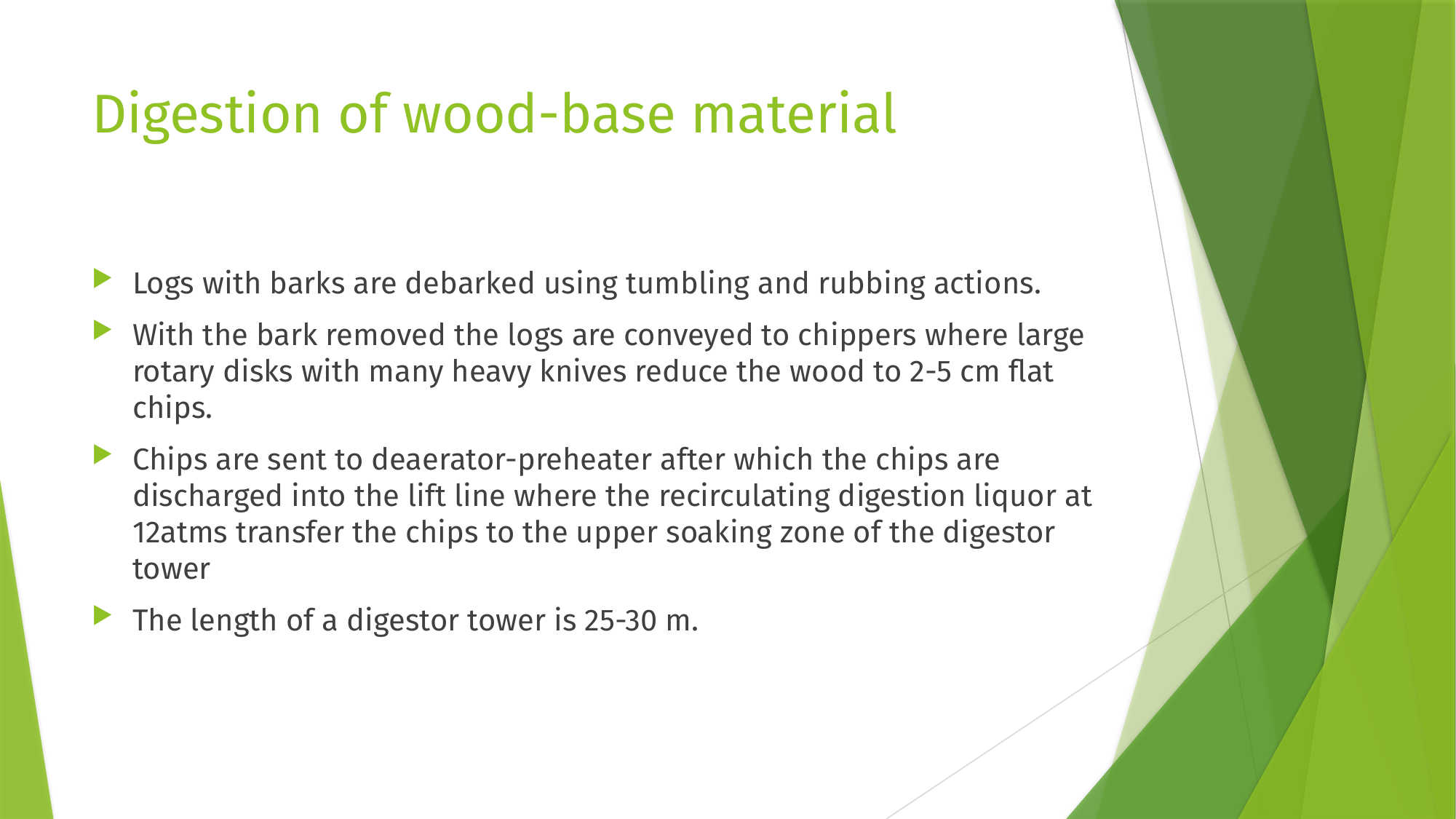

# Digestion of wood-base material
Logs with barks are debarked using tumbling and rubbing actions.
With the bark removed the logs are conveyed to chippers where large rotary disks with many heavy knives reduce the wood to 2-5 cm flat chips.
Chips are sent to deaerator-preheater after which the chips are discharged into the lift line where the recirculating digestion liquor at 12atms transfer the chips to the upper soaking zone of the digestor tower
The length of a digestor tower is 25-30 m.